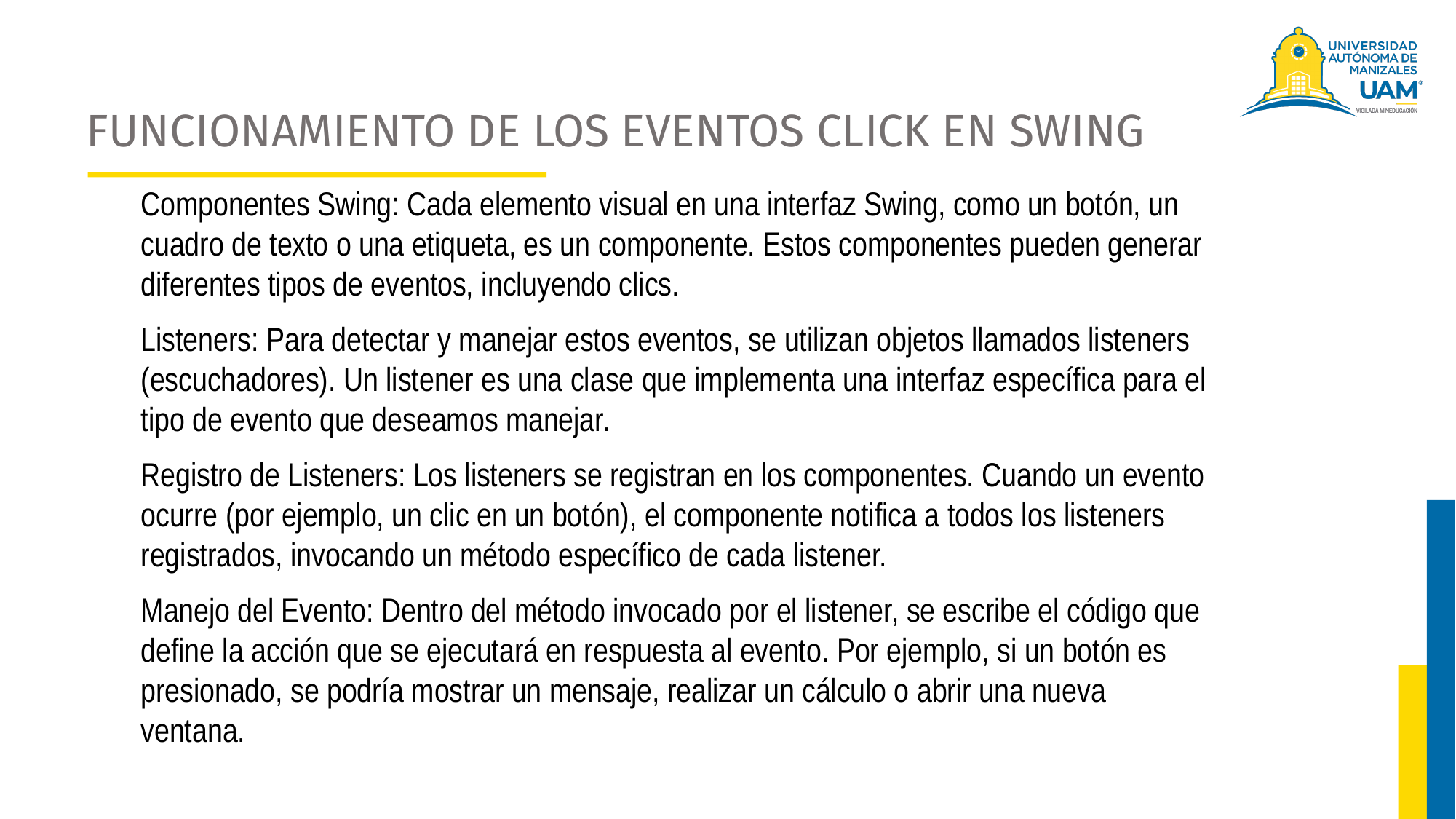

# FUNCIONAMIENTO DE LOS EVENTOS CLICK EN SWING

Componentes Swing: Cada elemento visual en una interfaz Swing, como un botón, un cuadro de texto o una etiqueta, es un componente. Estos componentes pueden generar diferentes tipos de eventos, incluyendo clics.
Listeners: Para detectar y manejar estos eventos, se utilizan objetos llamados listeners (escuchadores). Un listener es una clase que implementa una interfaz específica para el tipo de evento que deseamos manejar.
Registro de Listeners: Los listeners se registran en los componentes. Cuando un evento ocurre (por ejemplo, un clic en un botón), el componente notifica a todos los listeners registrados, invocando un método específico de cada listener.
Manejo del Evento: Dentro del método invocado por el listener, se escribe el código que define la acción que se ejecutará en respuesta al evento. Por ejemplo, si un botón es presionado, se podría mostrar un mensaje, realizar un cálculo o abrir una nueva ventana.